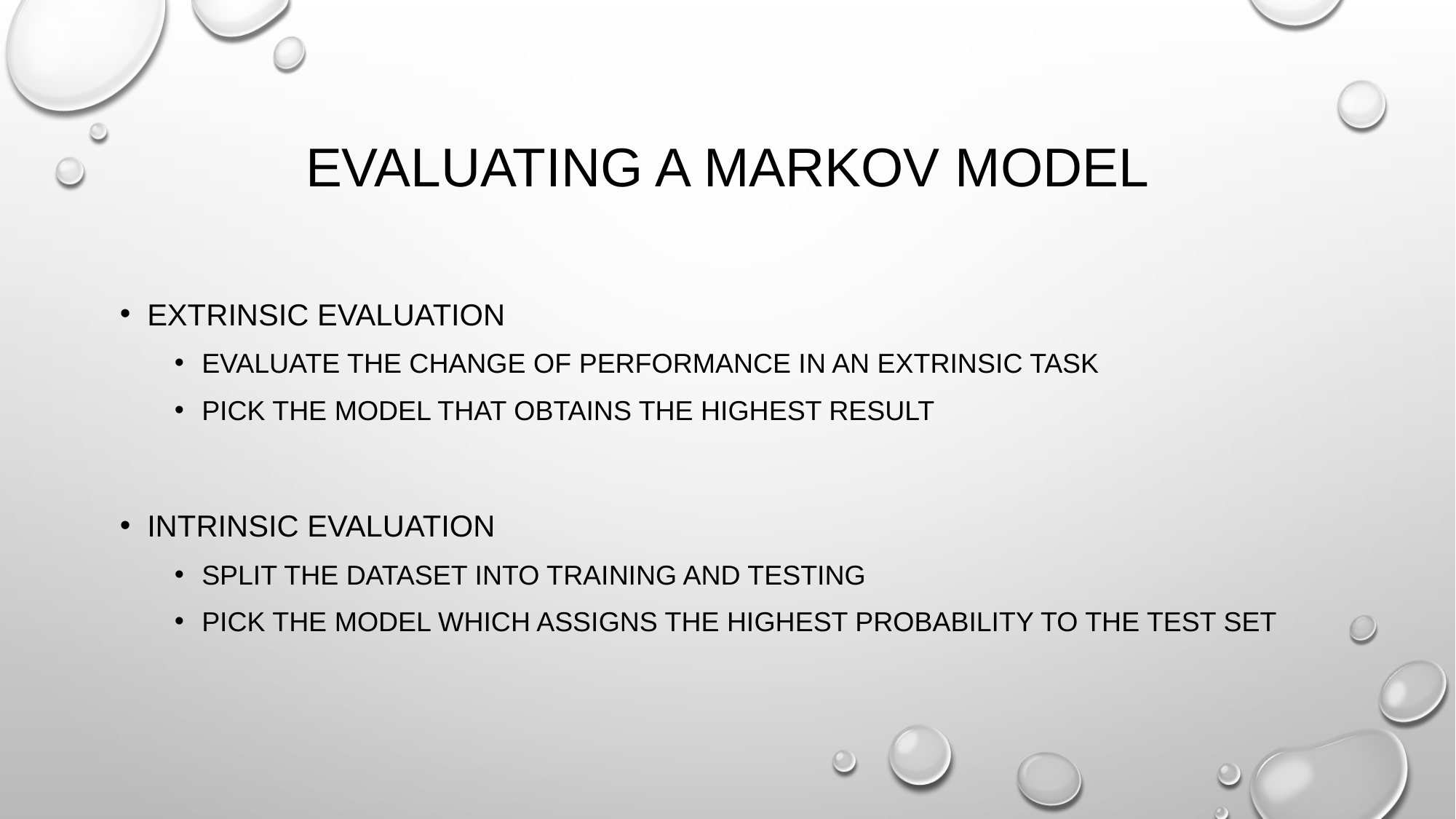

# Evaluating a Markov Model
Extrinsic evaluation
Evaluate the change of performance in an extrinsic task
Pick the model that obtains the highest result

Intrinsic Evaluation
Split the dataset into training and testing
Pick the model which assigns the highest probability to the test set